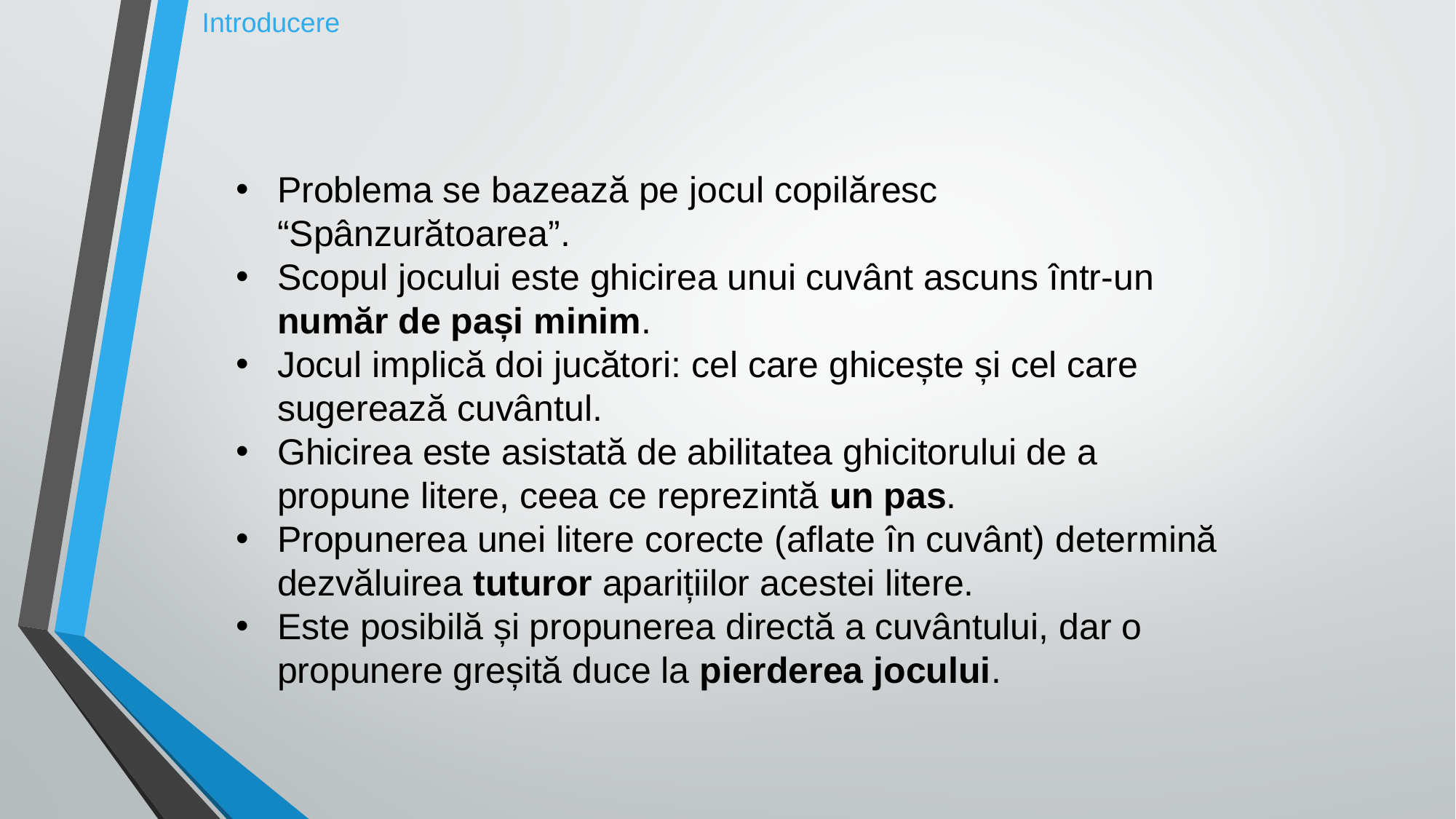

Introducere
Problema se bazează pe jocul copilăresc “Spânzurătoarea”.
Scopul jocului este ghicirea unui cuvânt ascuns într-un număr de pași minim.
Jocul implică doi jucători: cel care ghicește și cel care sugerează cuvântul.
Ghicirea este asistată de abilitatea ghicitorului de a propune litere, ceea ce reprezintă un pas.
Propunerea unei litere corecte (aflate în cuvânt) determină dezvăluirea tuturor aparițiilor acestei litere.
Este posibilă și propunerea directă a cuvântului, dar o propunere greșită duce la pierderea jocului.